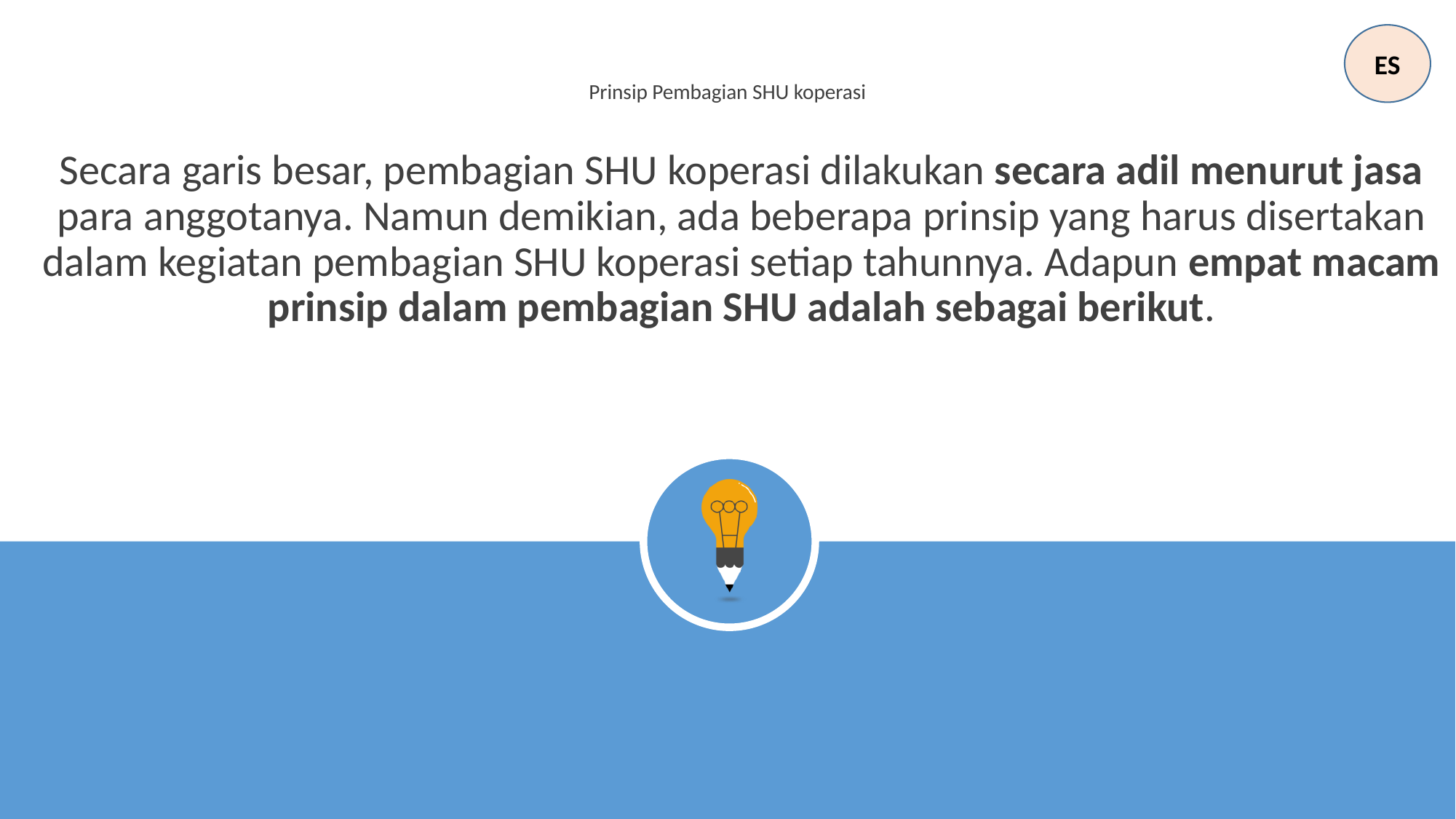

ES

Prinsip Pembagian SHU koperasi

Secara garis besar, pembagian SHU koperasi dilakukan secara adil menurut jasa para anggotanya. Namun demikian, ada beberapa prinsip yang harus disertakan dalam kegiatan pembagian SHU koperasi setiap tahunnya. Adapun empat macam prinsip dalam pembagian SHU adalah sebagai berikut.